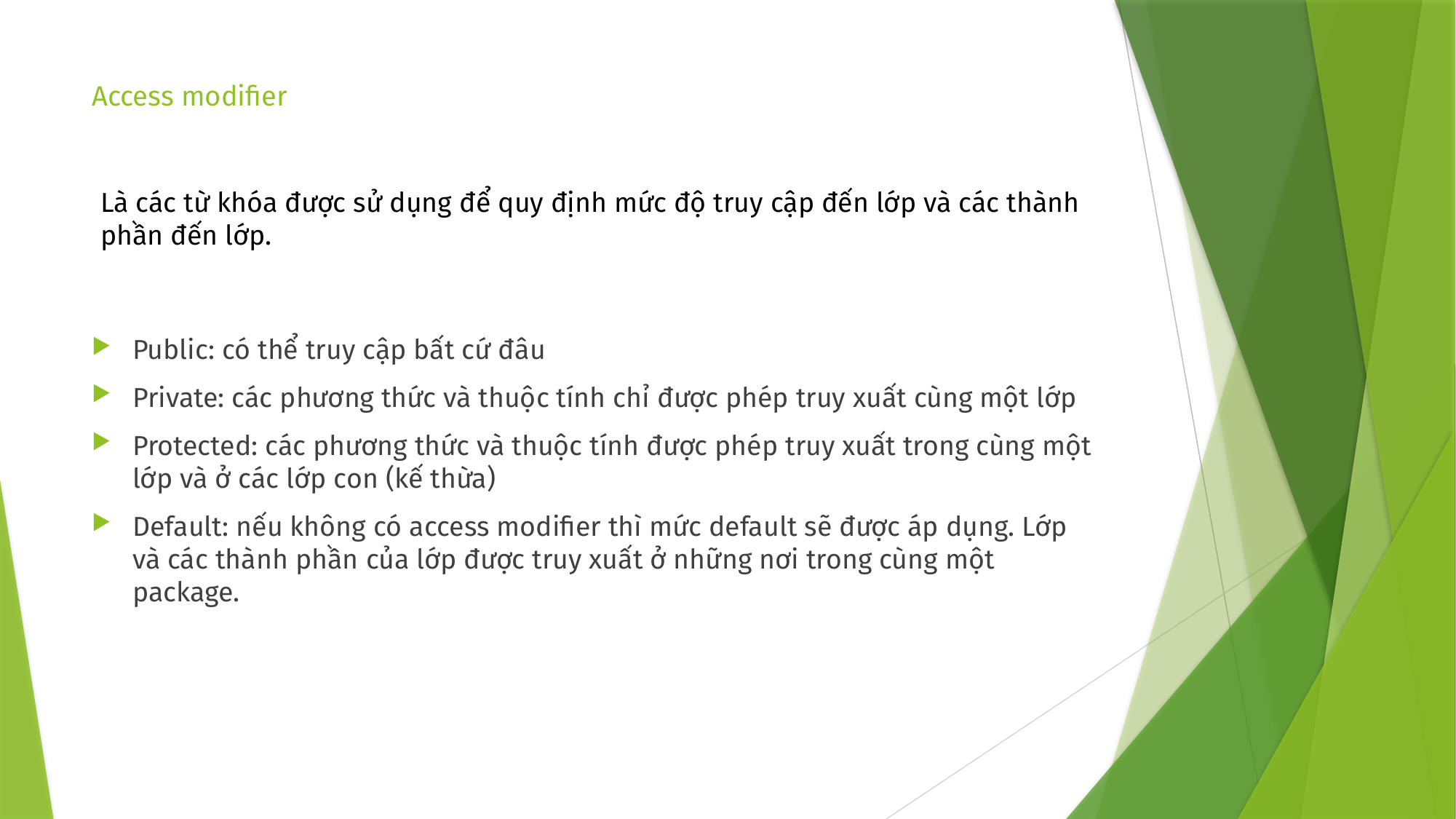

# Access modifier
Là các từ khóa được sử dụng để quy định mức độ truy cập đến lớp và các thành phần đến lớp.
Public: có thể truy cập bất cứ đâu
Private: các phương thức và thuộc tính chỉ được phép truy xuất cùng một lớp
Protected: các phương thức và thuộc tính được phép truy xuất trong cùng một lớp và ở các lớp con (kế thừa)
Default: nếu không có access modifier thì mức default sẽ được áp dụng. Lớp và các thành phần của lớp được truy xuất ở những nơi trong cùng một package.